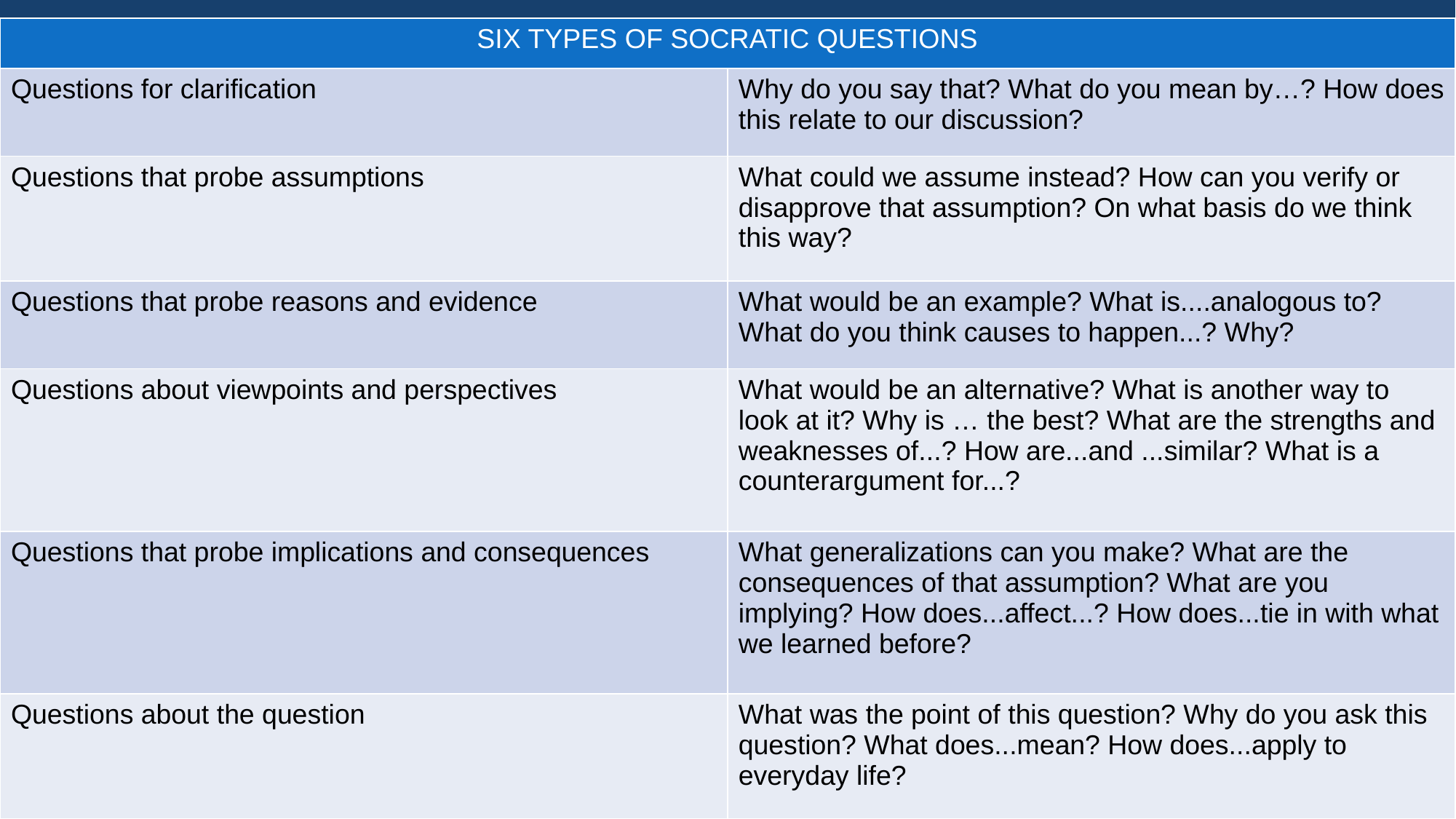

| SIX TYPES OF SOCRATIC QUESTIONS |  |
| --- | --- |
| Questions for clarification | Why do you say that? What do you mean by…? How does this relate to our discussion? |
| Questions that probe assumptions | What could we assume instead? How can you verify or disapprove that assumption? On what basis do we think this way? |
| Questions that probe reasons and evidence | What would be an example? What is....analogous to? What do you think causes to happen...? Why? |
| Questions about viewpoints and perspectives | What would be an alternative? What is another way to look at it? Why is … the best? What are the strengths and weaknesses of...? How are...and ...similar? What is a counterargument for...? |
| Questions that probe implications and consequences | What generalizations can you make? What are the consequences of that assumption? What are you implying? How does...affect...? How does...tie in with what we learned before? |
| Questions about the question | What was the point of this question? Why do you ask this question? What does...mean? How does...apply to everyday life? |
#